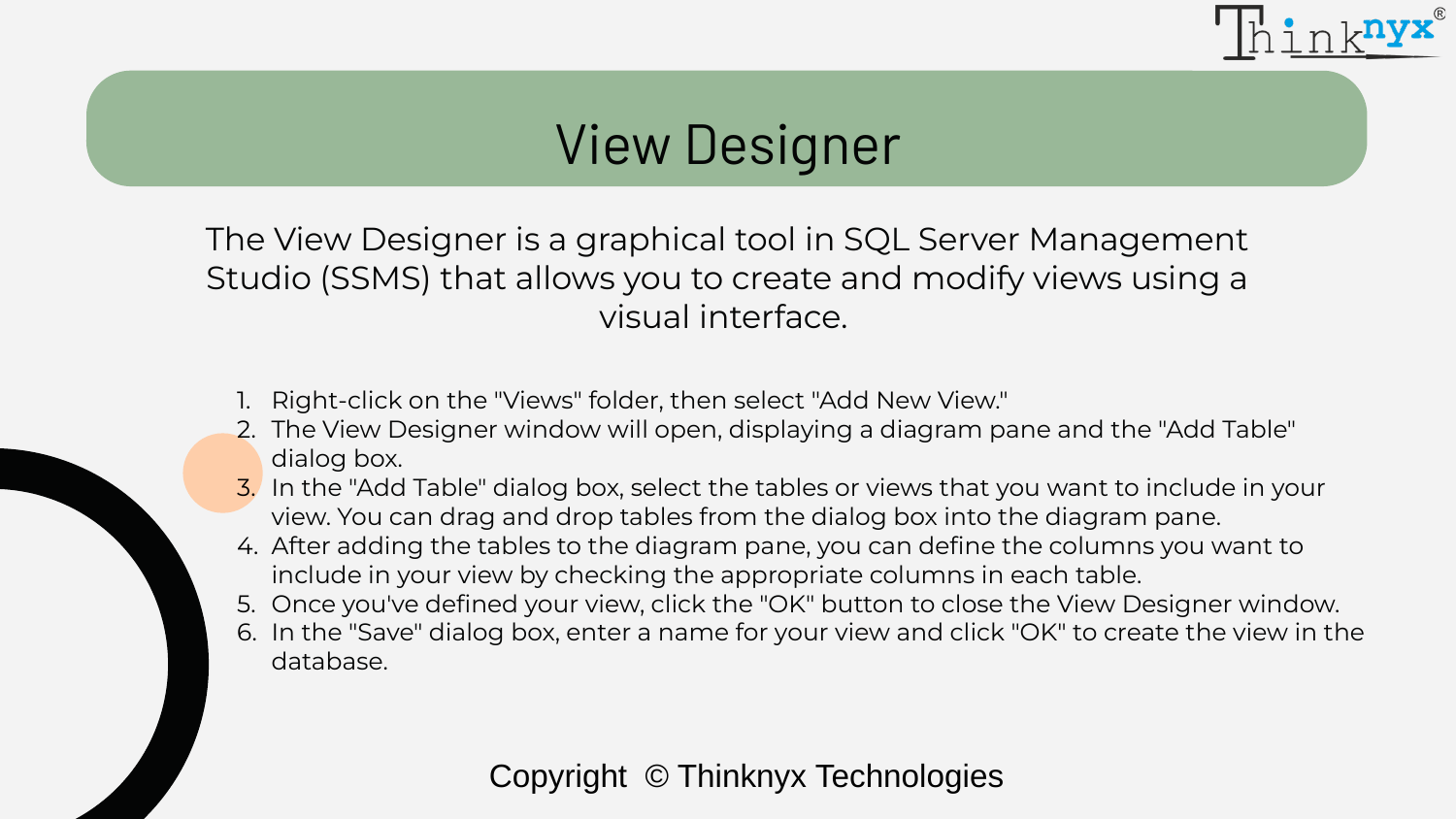

# View Designer
The View Designer is a graphical tool in SQL Server Management Studio (SSMS) that allows you to create and modify views using a visual interface.
Right-click on the "Views" folder, then select "Add New View."
The View Designer window will open, displaying a diagram pane and the "Add Table" dialog box.
In the "Add Table" dialog box, select the tables or views that you want to include in your view. You can drag and drop tables from the dialog box into the diagram pane.
After adding the tables to the diagram pane, you can define the columns you want to include in your view by checking the appropriate columns in each table.
Once you've defined your view, click the "OK" button to close the View Designer window.
In the "Save" dialog box, enter a name for your view and click "OK" to create the view in the database.